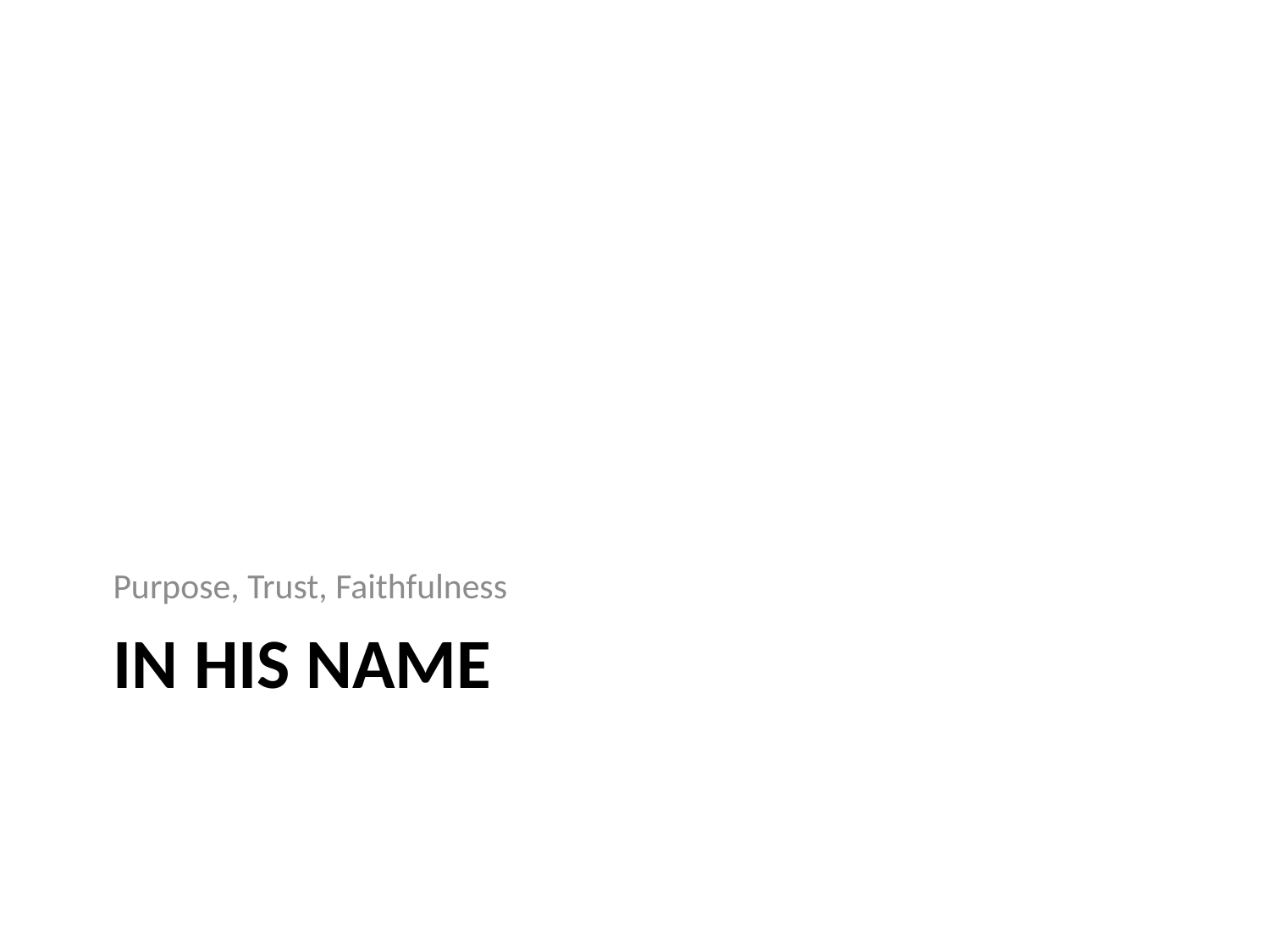

Purpose, Trust, Faithfulness
# In His Name